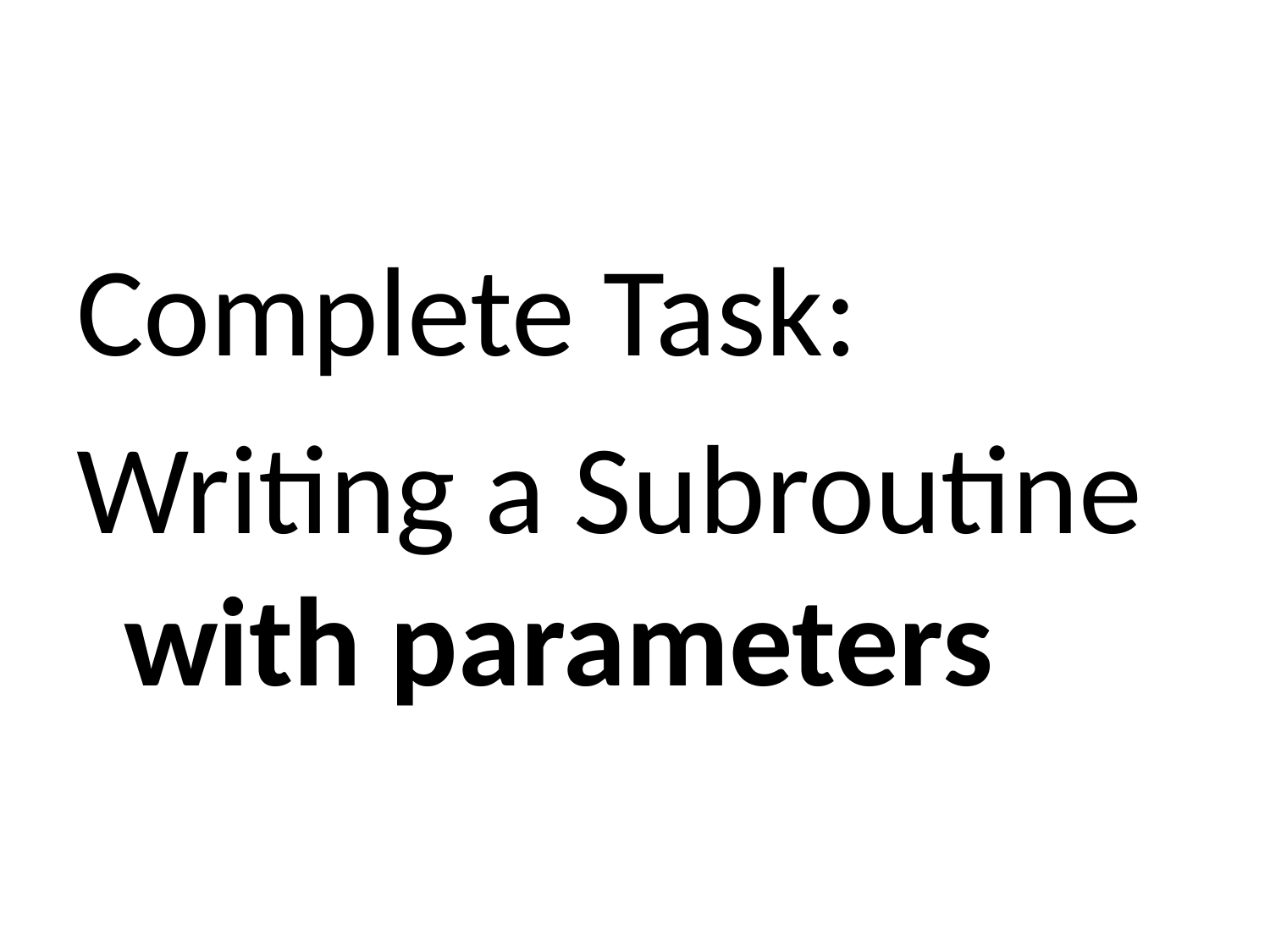

Complete Task:
Writing a Subroutine with parameters